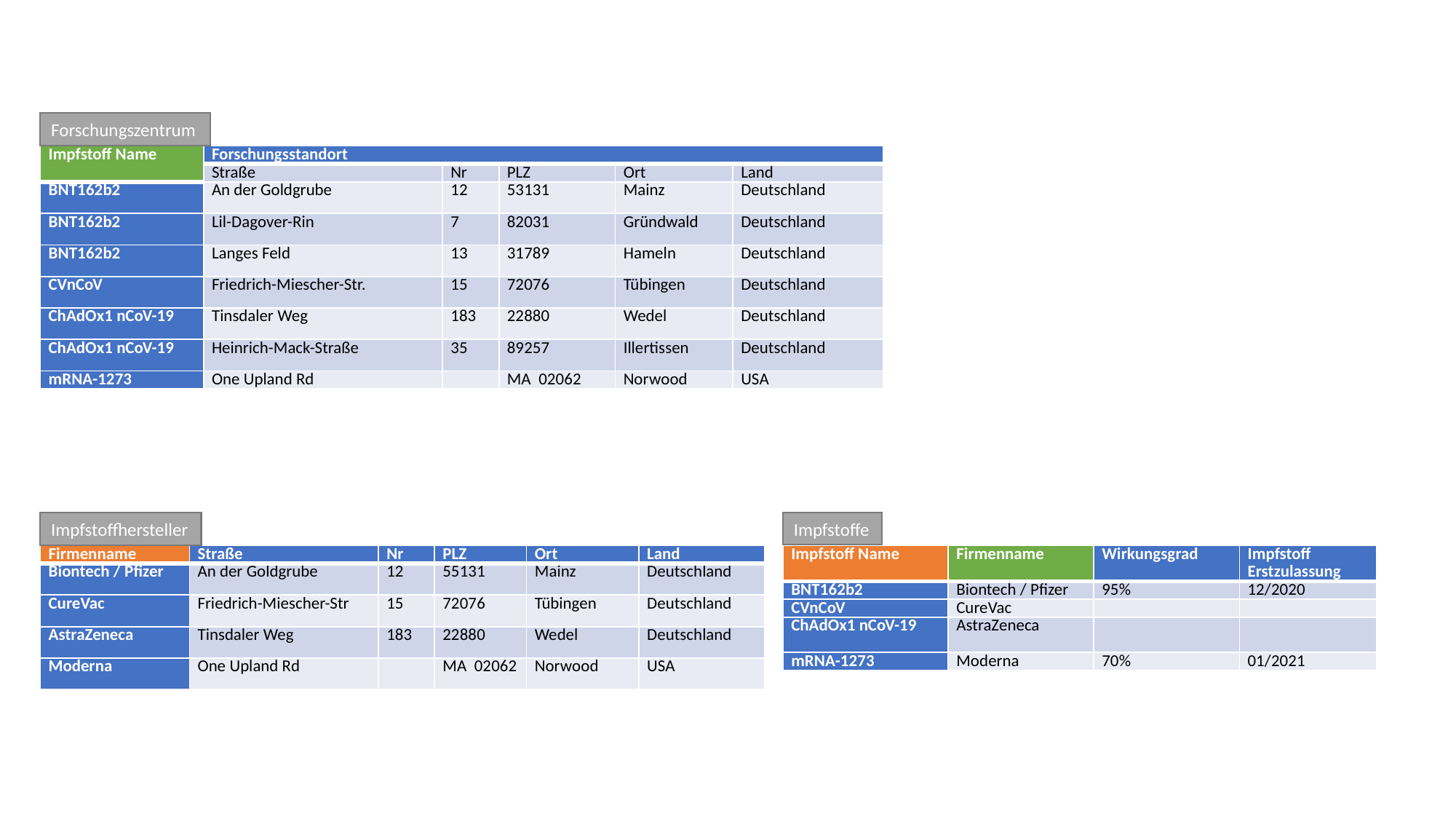

Forschungszentrum
| Impfstoff Name | Forschungsstandort |  |  |  |  |
| --- | --- | --- | --- | --- | --- |
| Impfstoff Name | Straße | Nr | PLZ | Ort | Land |
| BNT162b2 | An der Goldgrube | 12 | 53131 | Mainz | Deutschland |
| BNT162b2 | Lil-Dagover-Rin | 7 | 82031 | Gründwald | Deutschland |
| BNT162b2 | Langes Feld | 13 | 31789 | Hameln | Deutschland |
| CVnCoV | Friedrich-Miescher-Str. | 15 | 72076 | Tübingen | Deutschland |
| ChAdOx1 nCoV-19 | Tinsdaler Weg | 183 | 22880 | Wedel | Deutschland |
| ChAdOx1 nCoV-19 | Heinrich-Mack-Straße | 35 | 89257 | Illertissen | Deutschland |
| mRNA-1273 | One Upland Rd |  | MA 02062 | Norwood | USA |
Impfstoffe
Impfstoffhersteller
| Firmenname | Straße | Nr | PLZ | Ort | Land |
| --- | --- | --- | --- | --- | --- |
| Biontech / Pfizer | An der Goldgrube | 12 | 55131 | Mainz | Deutschland |
| CureVac | Friedrich-Miescher-Str | 15 | 72076 | Tübingen | Deutschland |
| AstraZeneca | Tinsdaler Weg | 183 | 22880 | Wedel | Deutschland |
| Moderna | One Upland Rd |  | MA 02062 | Norwood | USA |
| Impfstoff Name | Firmenname | Wirkungsgrad | Impfstoff Erstzulassung |
| --- | --- | --- | --- |
| BNT162b2 | Biontech / Pfizer | 95% | 12/2020 |
| CVnCoV | CureVac |  |  |
| ChAdOx1 nCoV-19 | AstraZeneca |  |  |
| mRNA-1273 | Moderna | 70% | 01/2021 |